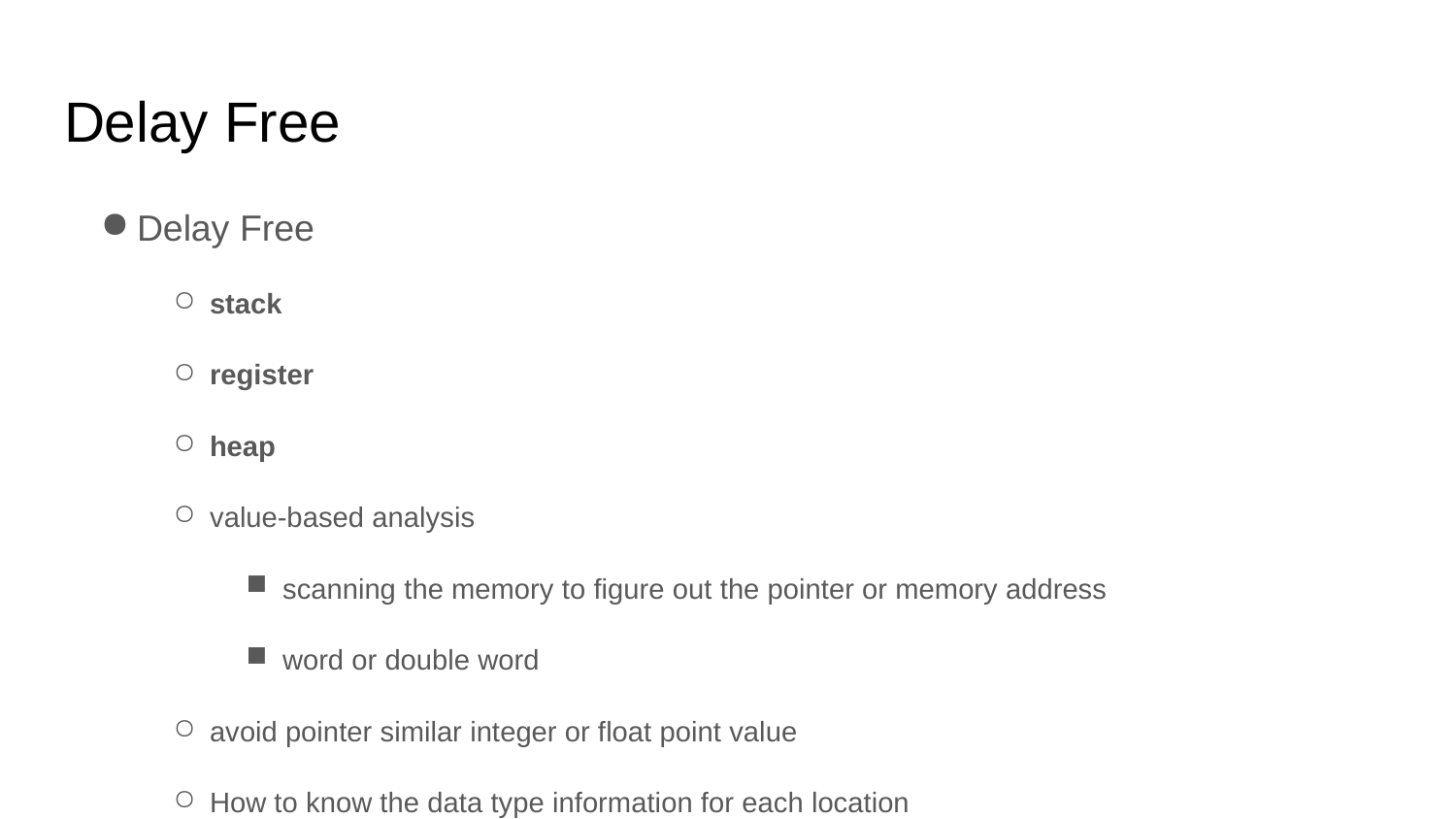

# Delay Free
Delay Free
stack
register
heap
value-based analysis
scanning the memory to figure out the pointer or memory address
word or double word
avoid pointer similar integer or float point value
How to know the data type information for each location
https://github.com/trolldbois/python-haystack-reverse
How to use binary static analysis to improve the delay free